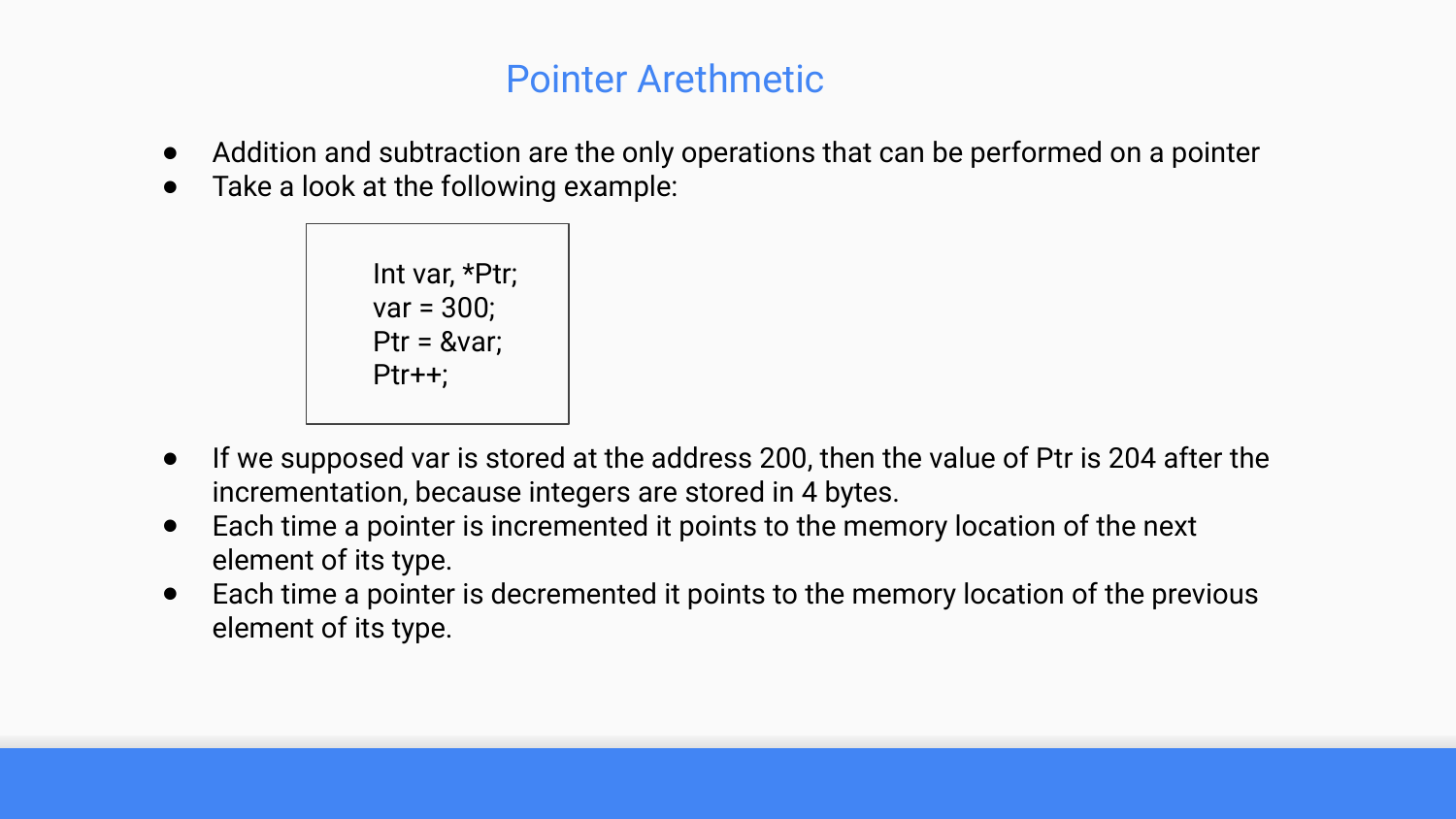

Pointer Arethmetic
Addition and subtraction are the only operations that can be performed on a pointer
Take a look at the following example:

If we supposed var is stored at the address 200, then the value of Ptr is 204 after the incrementation, because integers are stored in 4 bytes.
Each time a pointer is incremented it points to the memory location of the next element of its type.
Each time a pointer is decremented it points to the memory location of the previous element of its type.

Int var, *Ptr;
var = 300;
Ptr = &var;
Ptr++;